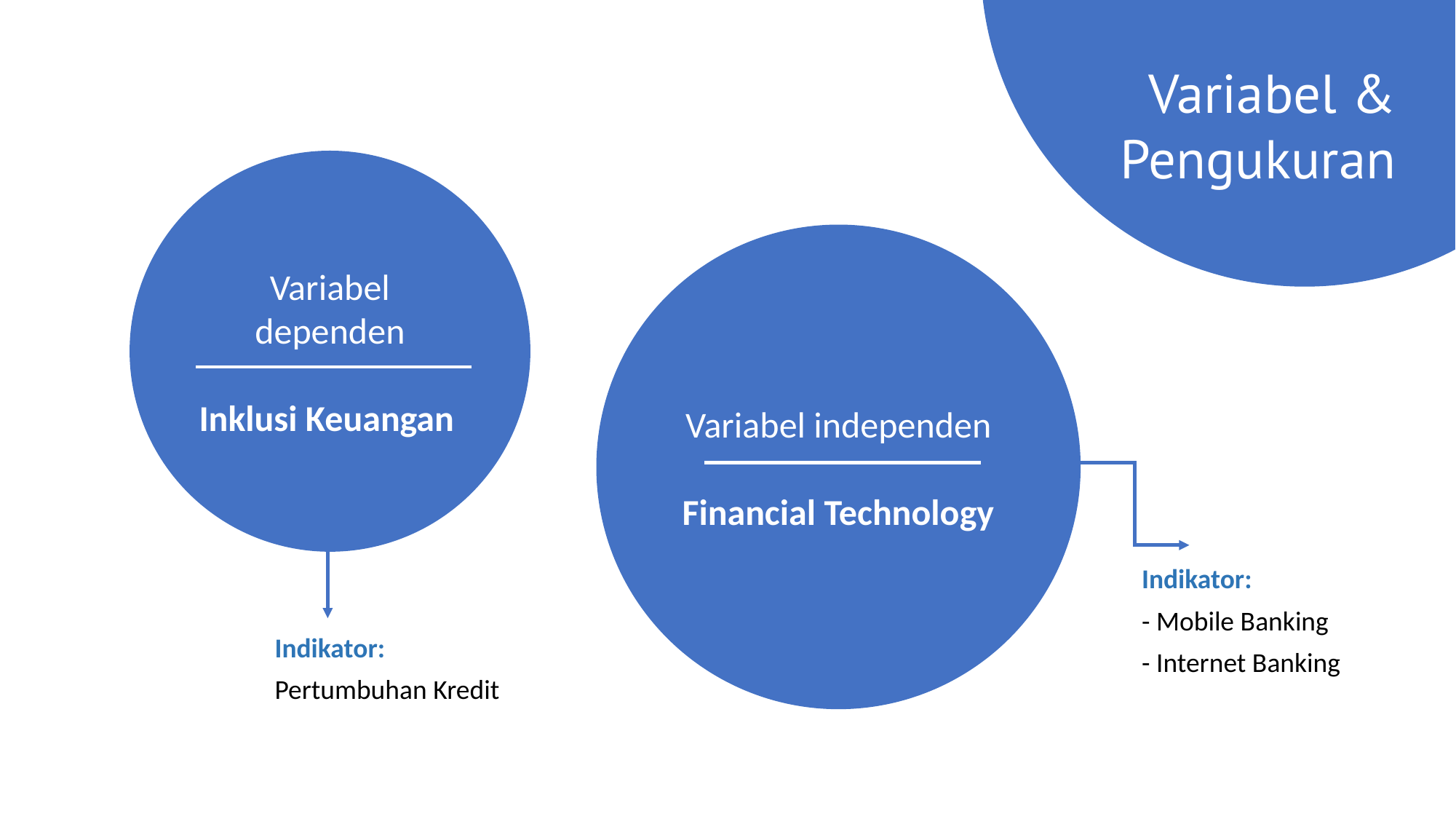

Variabel &
Pengukuran
Variabel dependen

Inklusi Keuangan
Variabel independen

Financial Technology
Indikator:
- Mobile Banking
- Internet Banking
Indikator:
Pertumbuhan Kredit